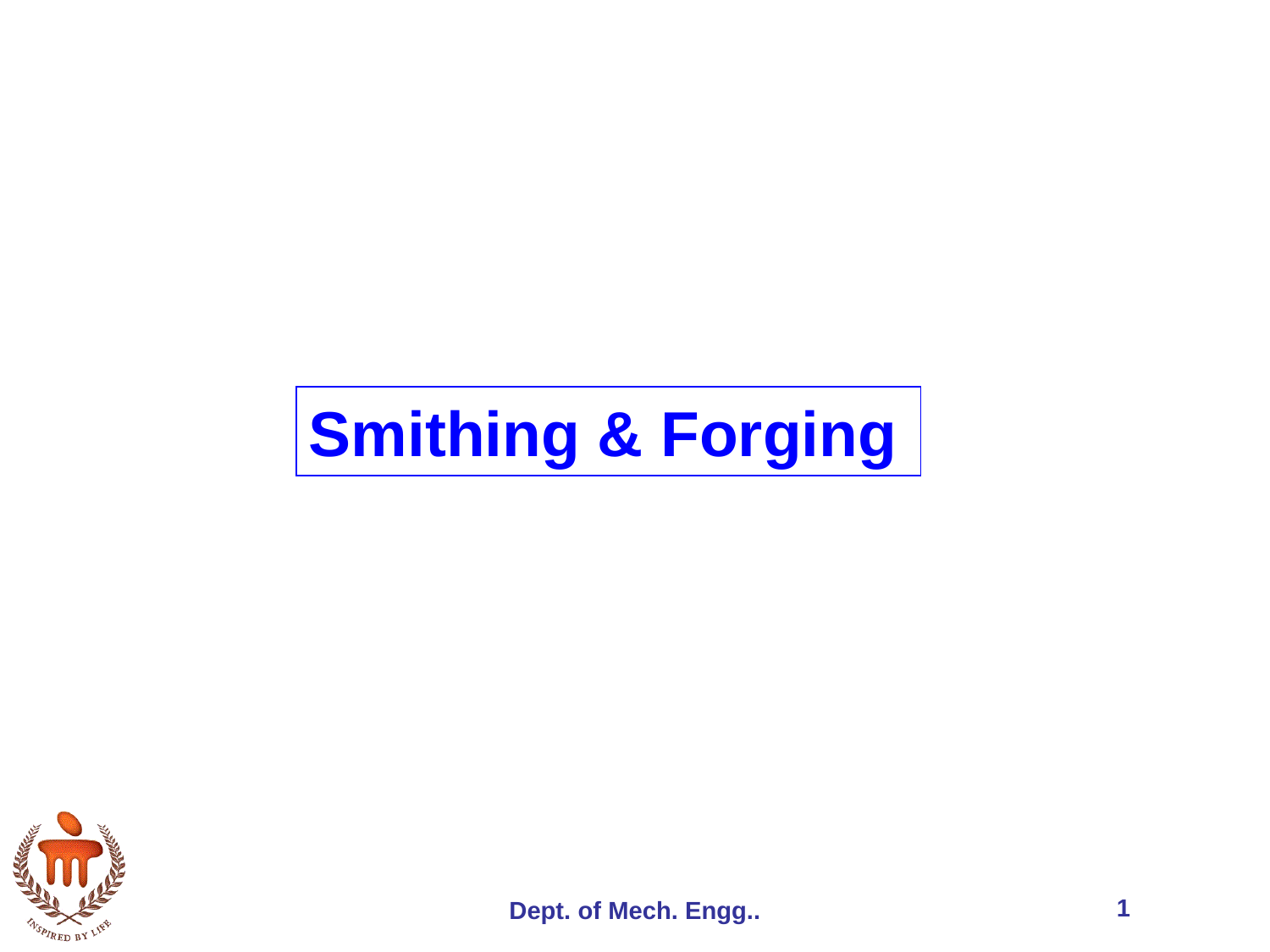

Smithing & Forging
1
Dept. of Mech. Engg..